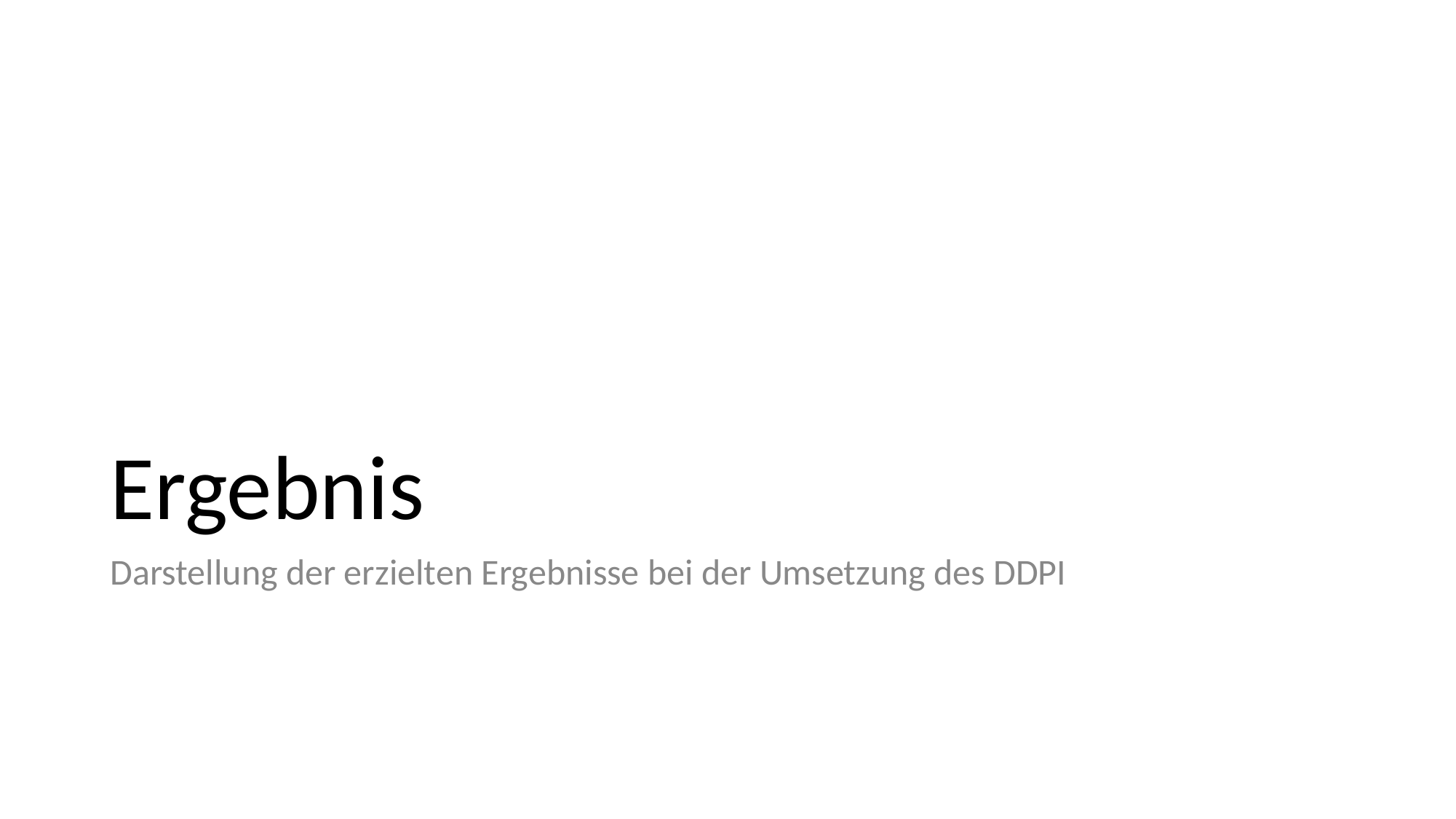

# Ergebnis
Darstellung der erzielten Ergebnisse bei der Umsetzung des DDPI